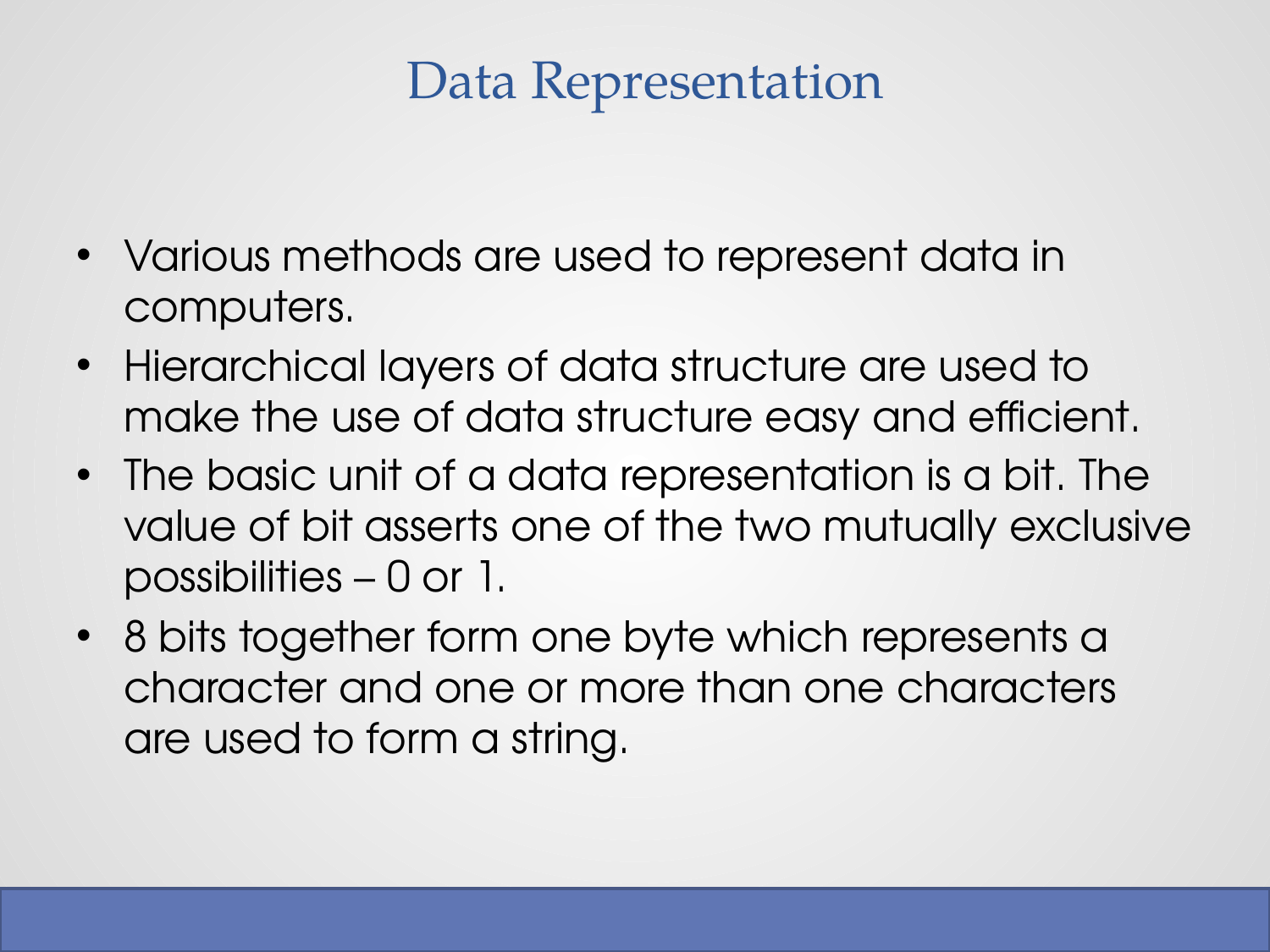

# Data Representation
Various methods are used to represent data in computers.
Hierarchical layers of data structure are used to make the use of data structure easy and efficient.
The basic unit of a data representation is a bit. The value of bit asserts one of the two mutually exclusive possibilities – 0 or 1.
8 bits together form one byte which represents a character and one or more than one characters are used to form a string.